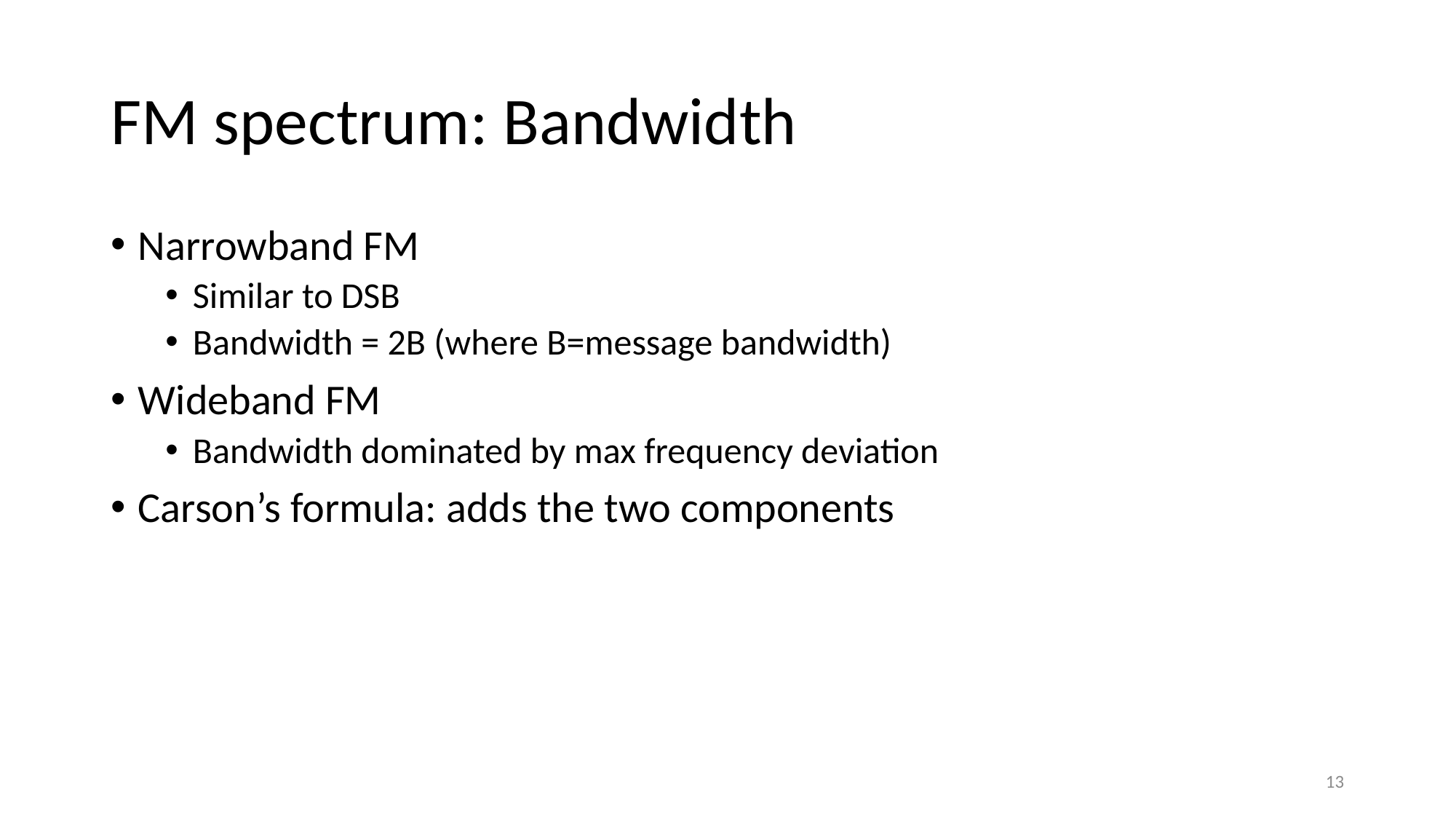

# FM spectrum: Bandwidth
Narrowband FM
Similar to DSB
Bandwidth = 2B (where B=message bandwidth)
Wideband FM
Bandwidth dominated by max frequency deviation
Carson’s formula: adds the two components
13